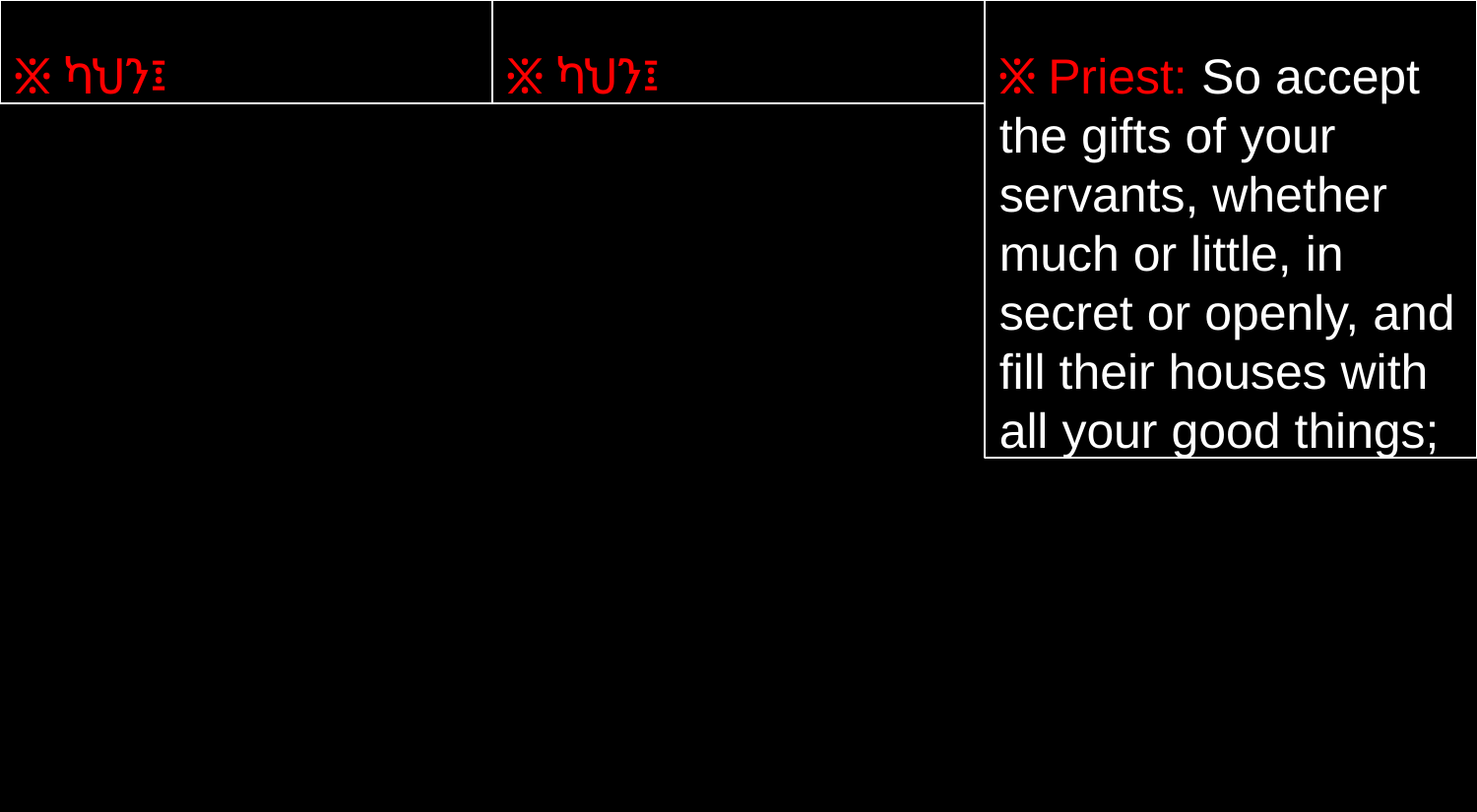

፠ ካህን፤

፠ ካህን፤

፠ Priest: So accept the gifts of your servants, whether much or little, in secret or openly, and fill their houses with all your good things;